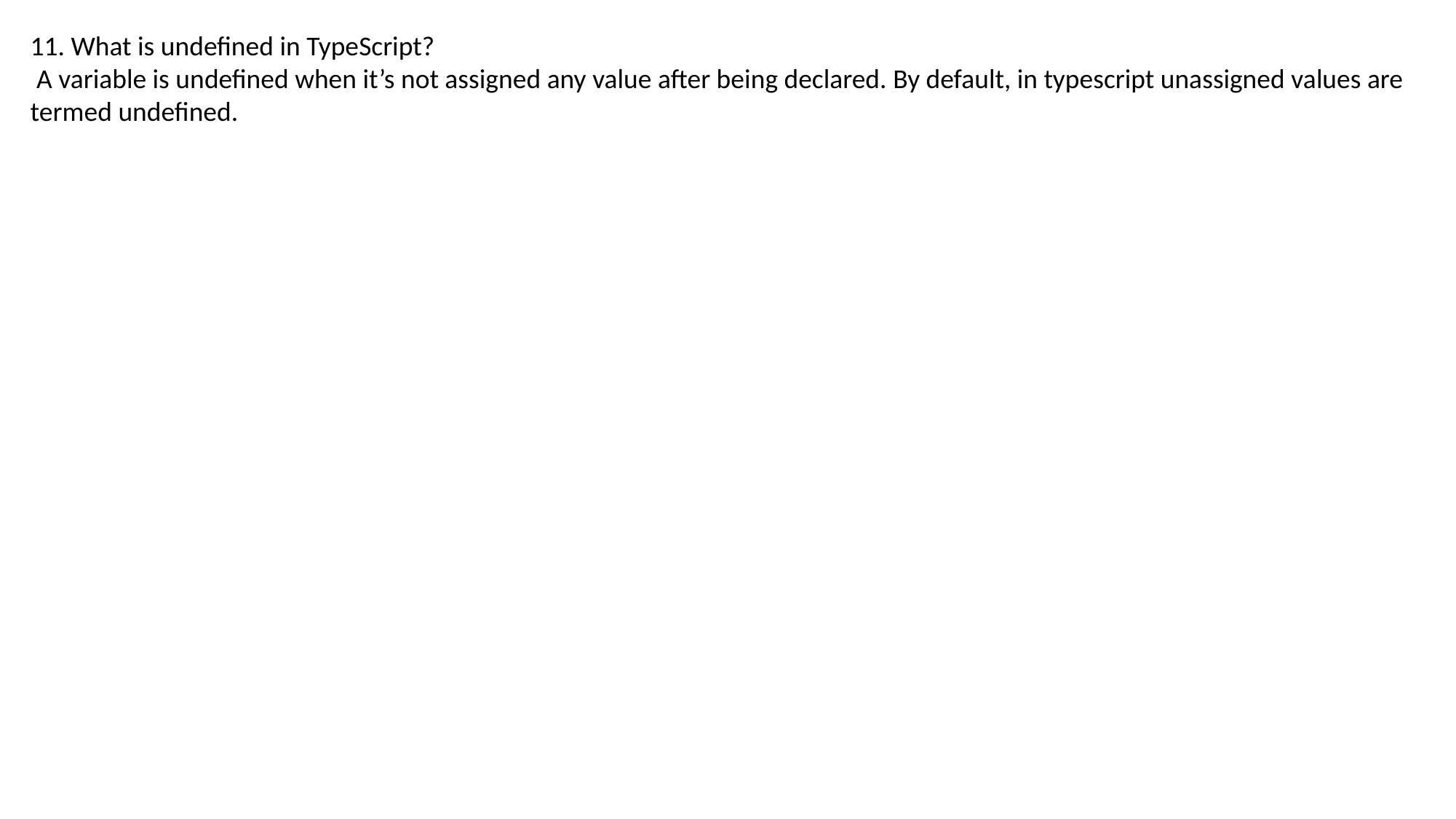

11. What is undefined in TypeScript?
 A variable is undefined when it’s not assigned any value after being declared. By default, in typescript unassigned values are termed undefined.